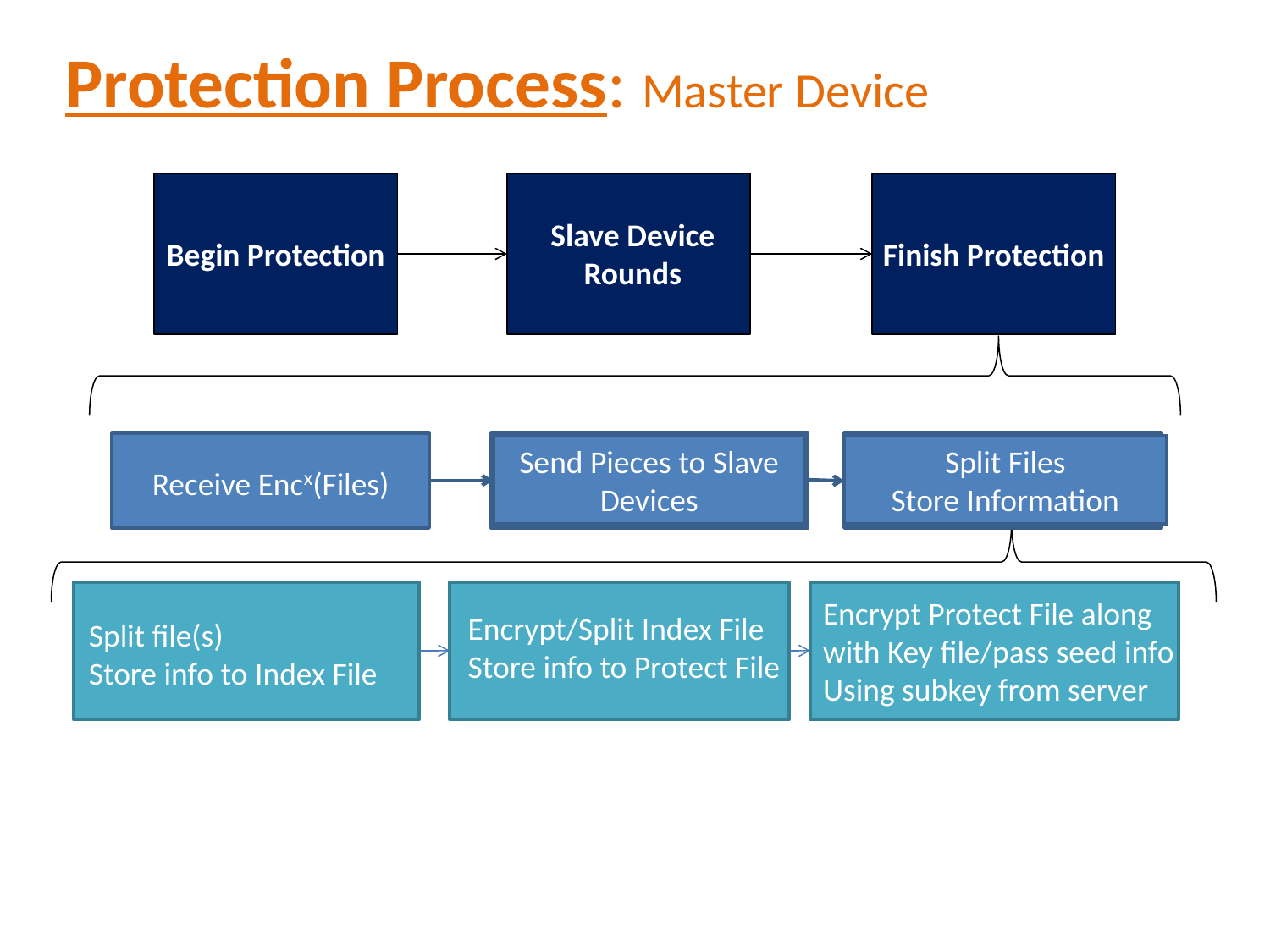

# Protection Process: Master Device

Slave Device Rounds
Begin Protection
Finish Protection
Finish Protection

Send Pieces to Slave Devices
Split Files
Store Information
Receive Encx(Files)

Split file(s)
Store info to Index File

Encrypt/Split Index File
Store info to Protect File

Encrypt Protect File along
with Key file/pass seed info
Using subkey from server